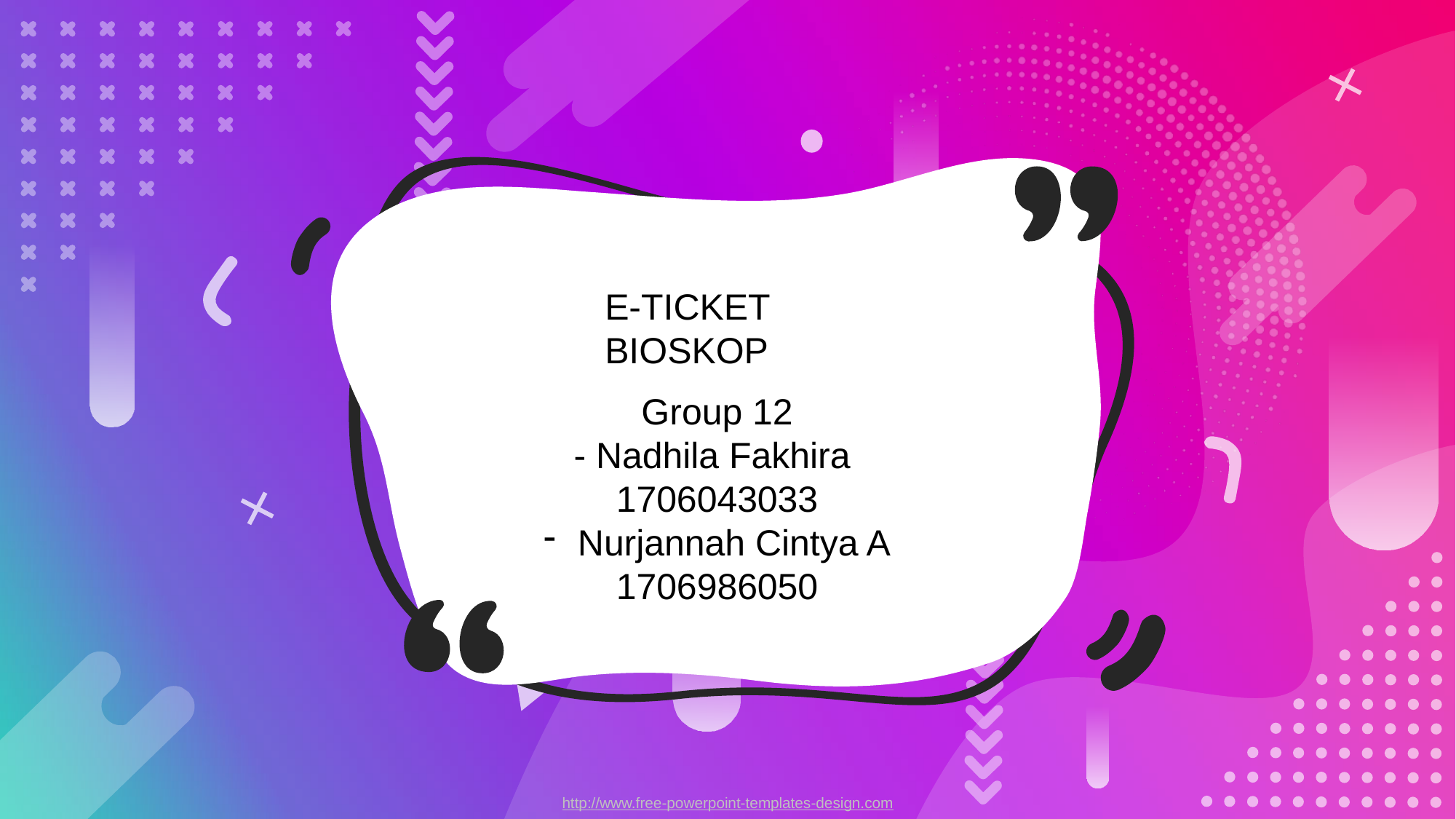

E-TICKET BIOSKOP
Group 12
- Nadhila Fakhira
1706043033
Nurjannah Cintya A
1706986050

http://www.free-powerpoint-templates-design.com